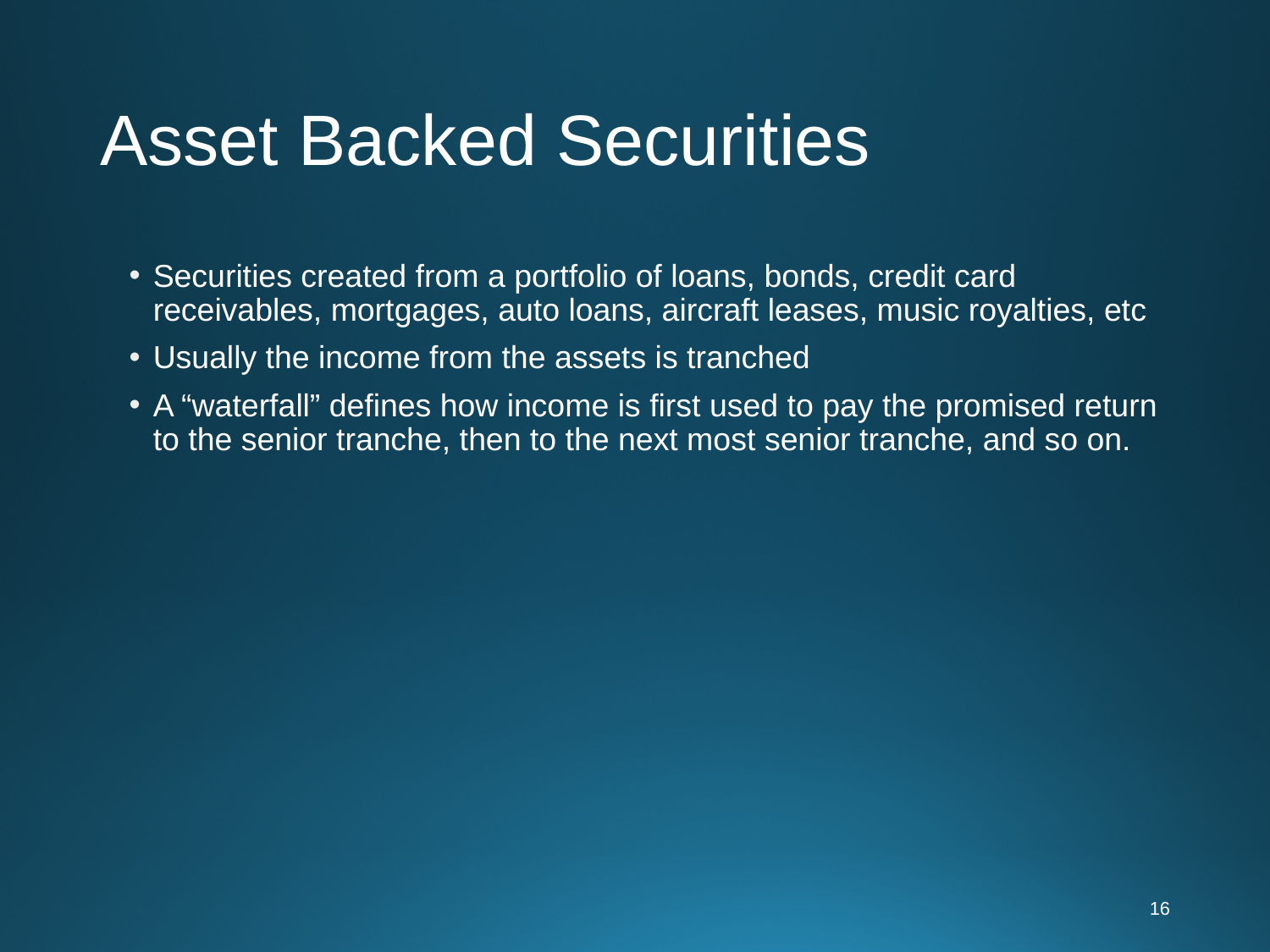

# Asset Backed Securities
Securities created from a portfolio of loans, bonds, credit card receivables, mortgages, auto loans, aircraft leases, music royalties, etc
Usually the income from the assets is tranched
A “waterfall” defines how income is first used to pay the promised return to the senior tranche, then to the next most senior tranche, and so on.
16